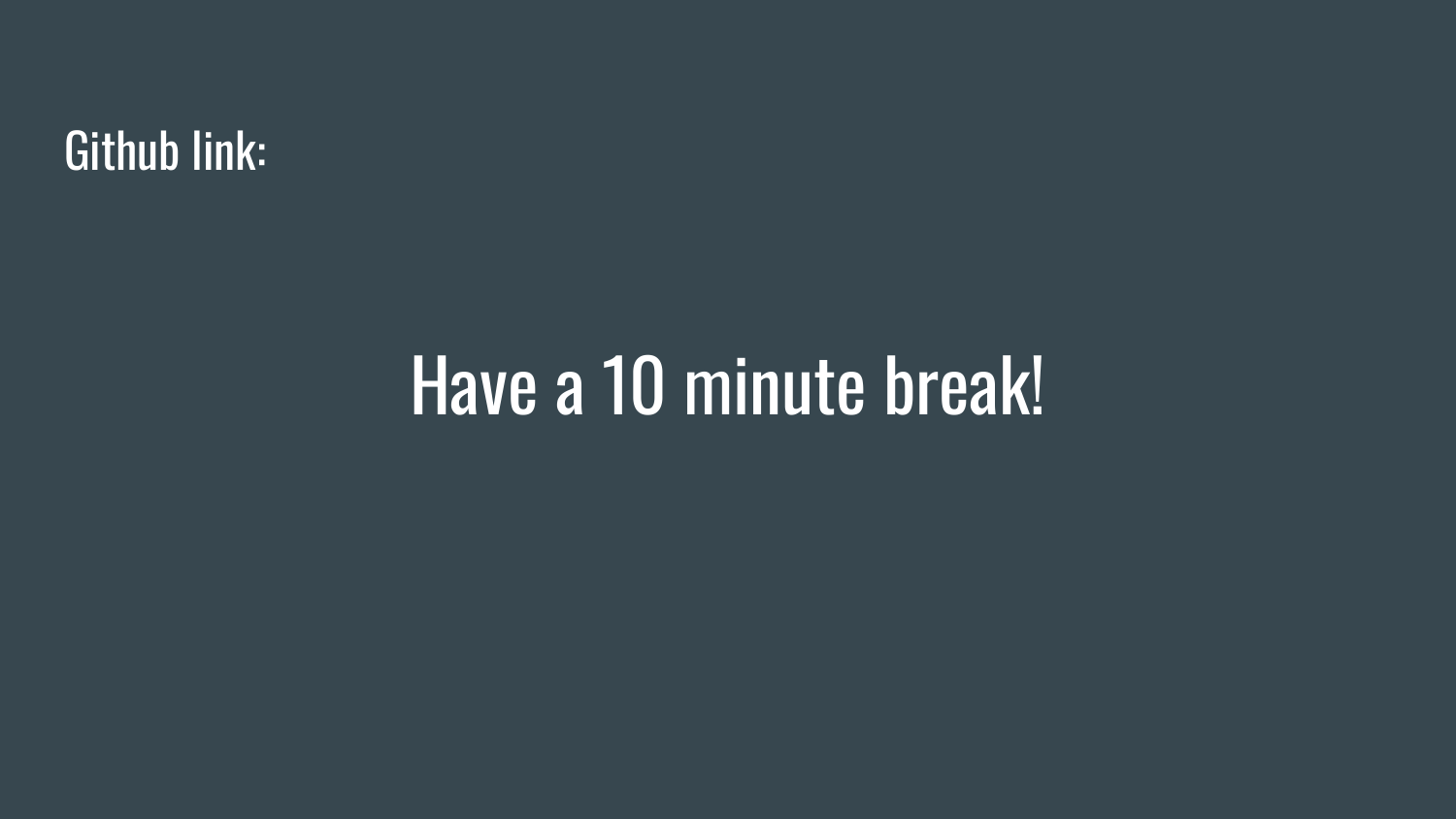

Github link:

# Have a 10 minute break!